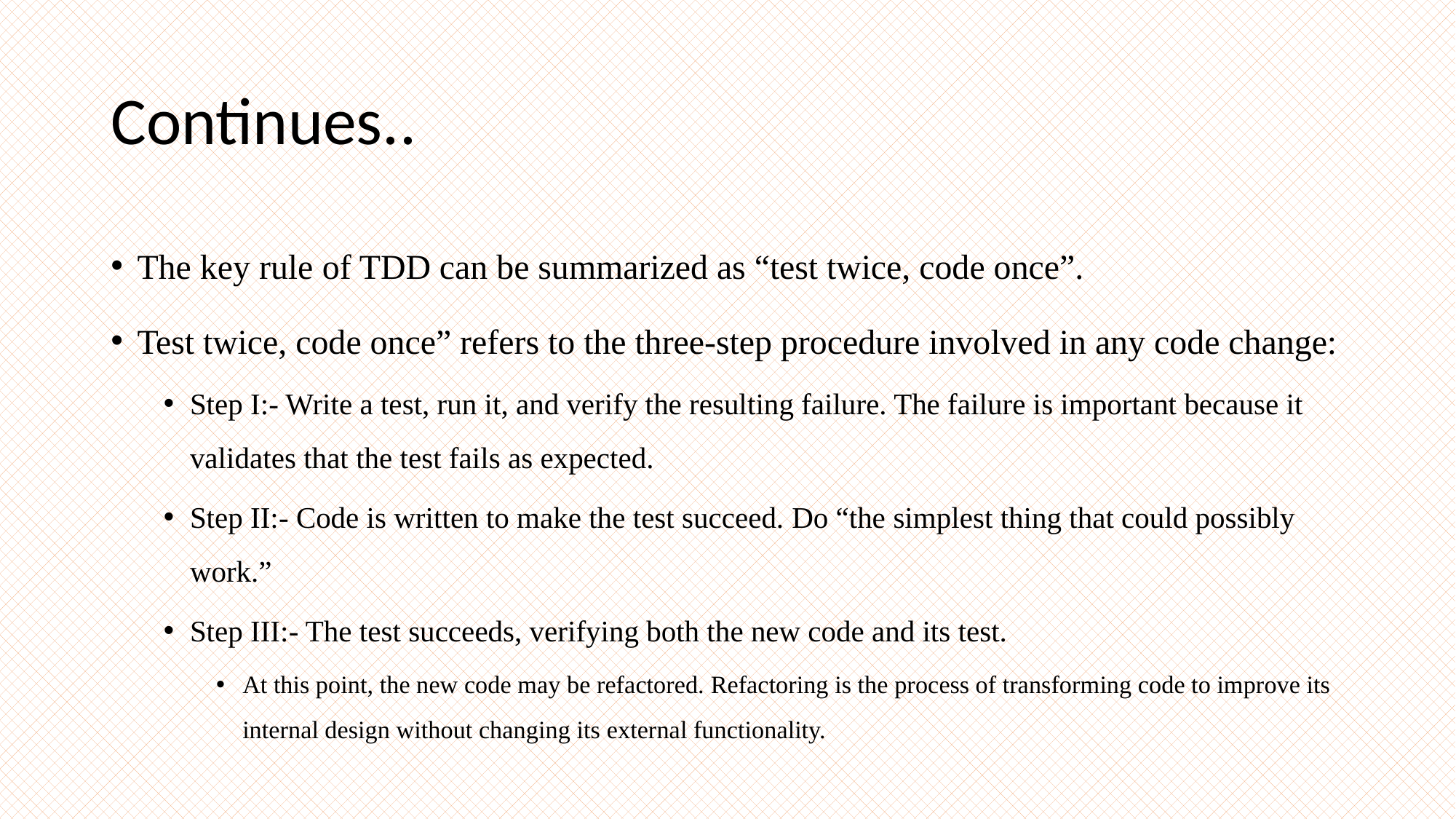

# Continues..
The key rule of TDD can be summarized as “test twice, code once”.
Test twice, code once” refers to the three-step procedure involved in any code change:
Step I:- Write a test, run it, and verify the resulting failure. The failure is important because it validates that the test fails as expected.
Step II:- Code is written to make the test succeed. Do “the simplest thing that could possibly work.”
Step III:- The test succeeds, verifying both the new code and its test.
At this point, the new code may be refactored. Refactoring is the process of transforming code to improve its internal design without changing its external functionality.